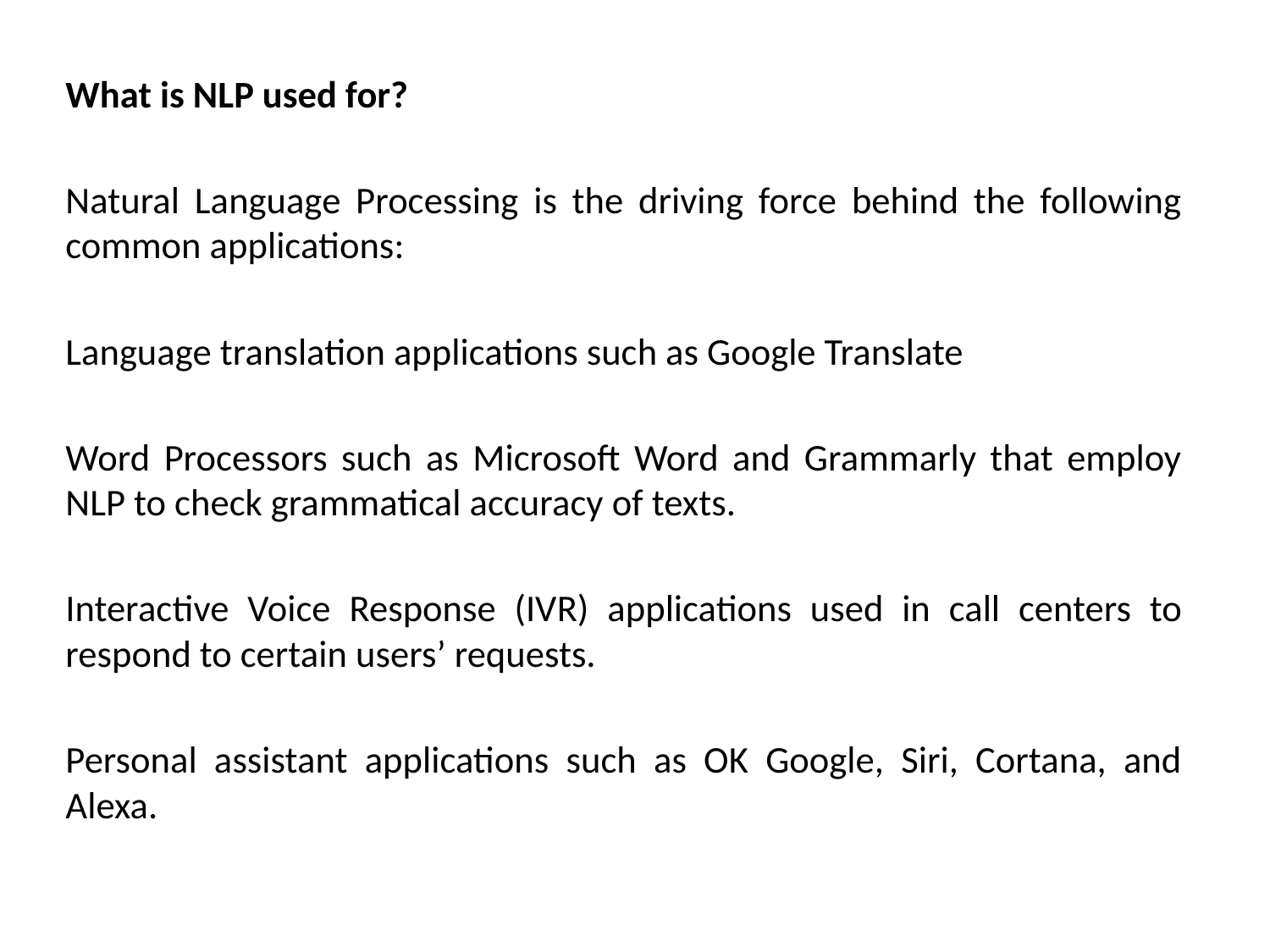

What is NLP used for?

Natural Language Processing is the driving force behind the following common applications:

Language translation applications such as Google Translate

Word Processors such as Microsoft Word and Grammarly that employ NLP to check grammatical accuracy of texts.

Interactive Voice Response (IVR) applications used in call centers to respond to certain users’ requests.

Personal assistant applications such as OK Google, Siri, Cortana, and Alexa.